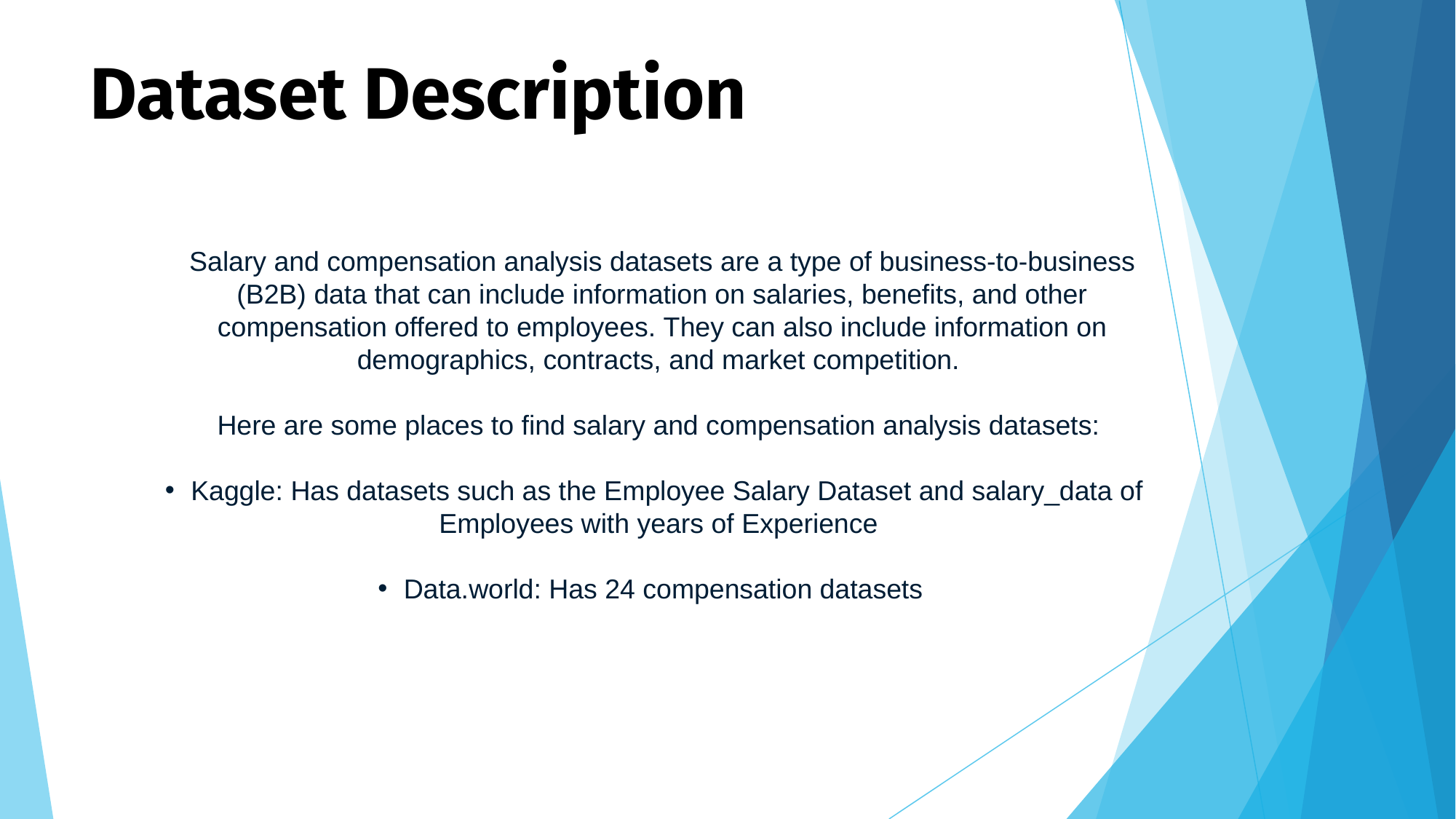

# Dataset Description
Salary and compensation analysis datasets are a type of business-to-business (B2B) data that can include information on salaries, benefits, and other compensation offered to employees. They can also include information on demographics, contracts, and market competition.

Here are some places to find salary and compensation analysis datasets:

Kaggle: Has datasets such as the Employee Salary Dataset and salary_data of Employees with years of Experience

Data.world: Has 24 compensation datasets